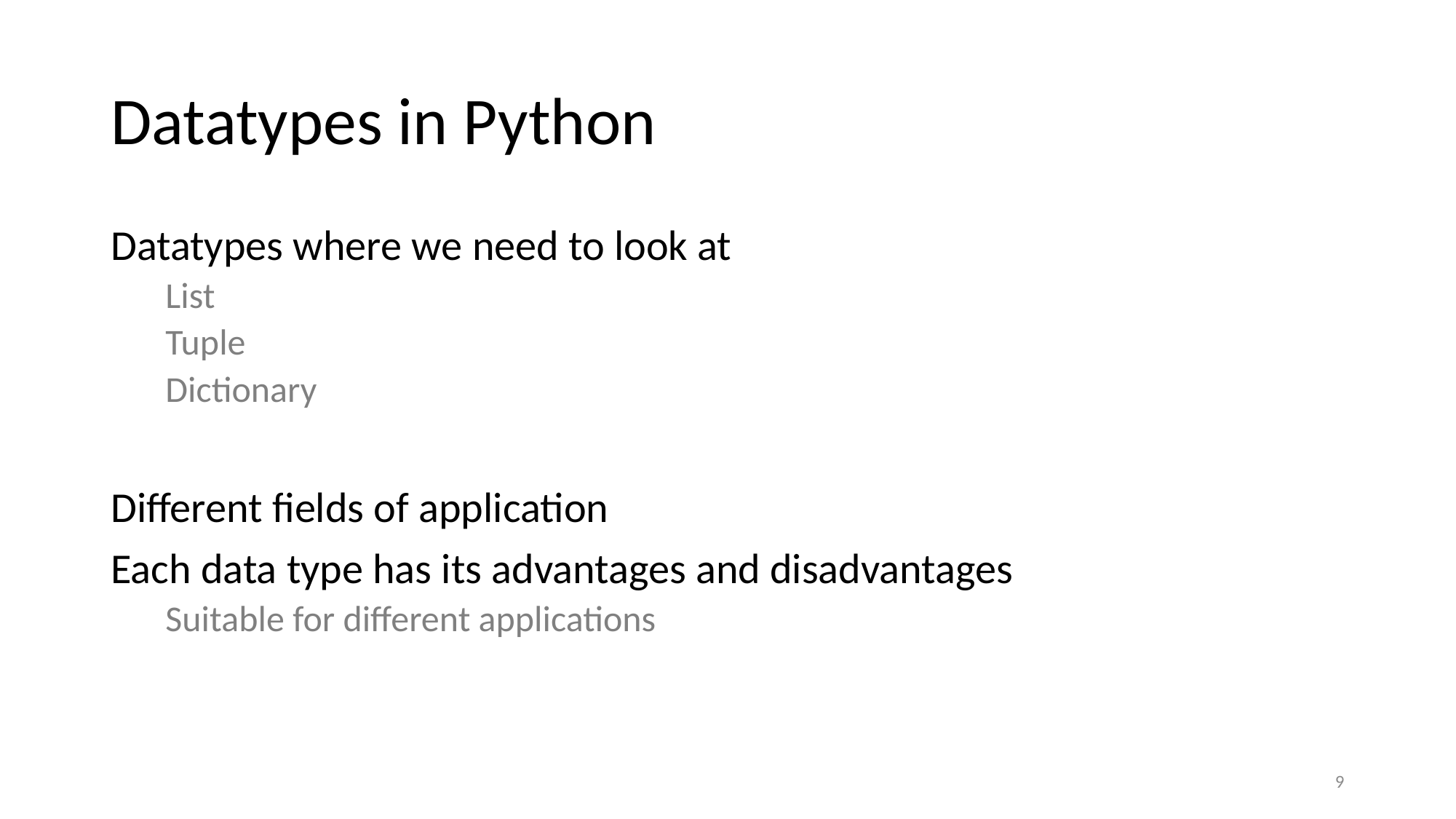

# Datatypes in Python
Datatypes where we need to look at
List
Tuple
Dictionary

Different fields of application
Each data type has its advantages and disadvantages
Suitable for different applications
9